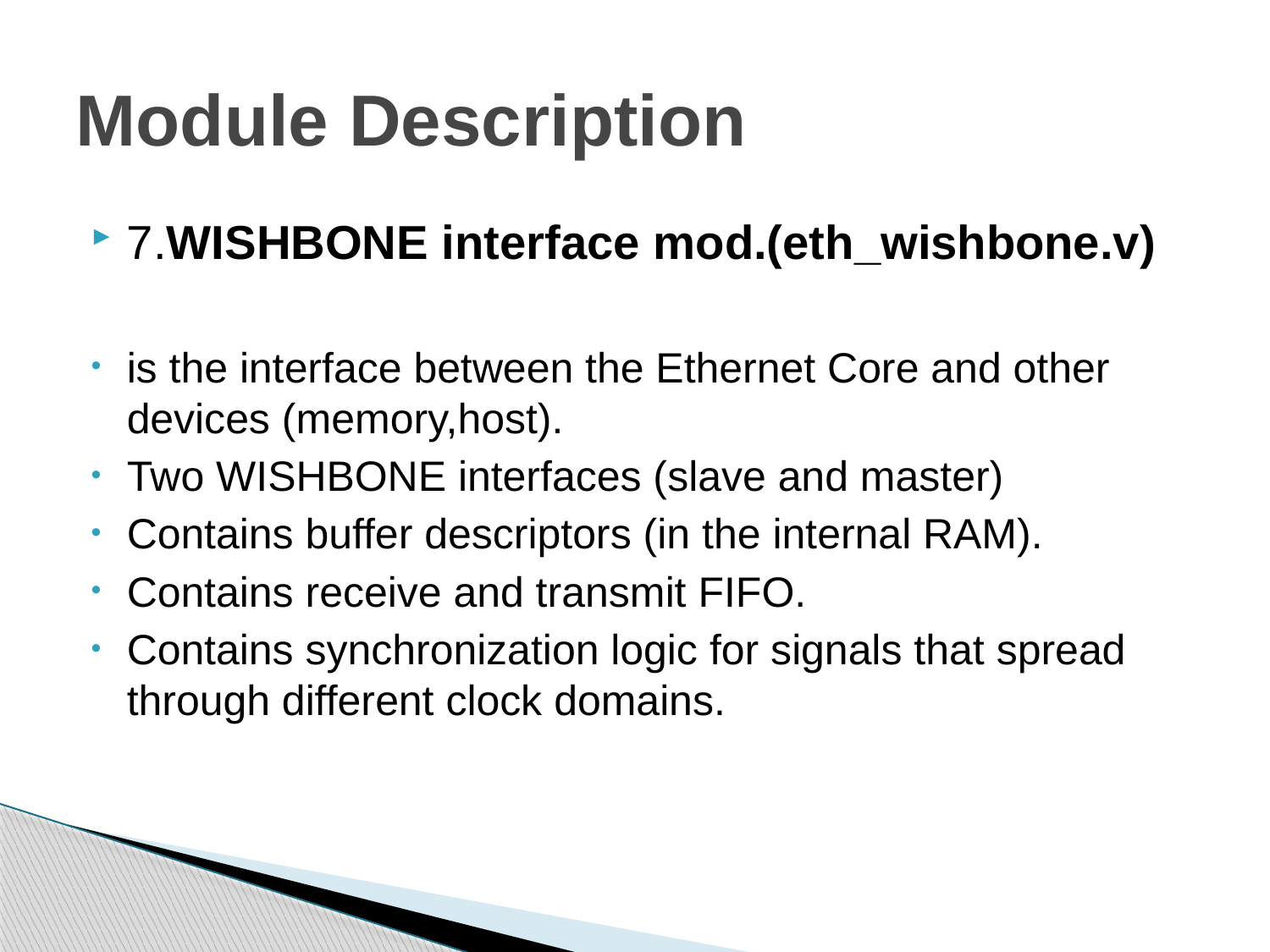

# Module Description
7.WISHBONE interface mod.(eth_wishbone.v)

is the interface between the Ethernet Core and other devices (memory,host).
Two WISHBONE interfaces (slave and master)
Contains buffer descriptors (in the internal RAM).
Contains receive and transmit FIFO.
Contains synchronization logic for signals that spread through different clock domains.